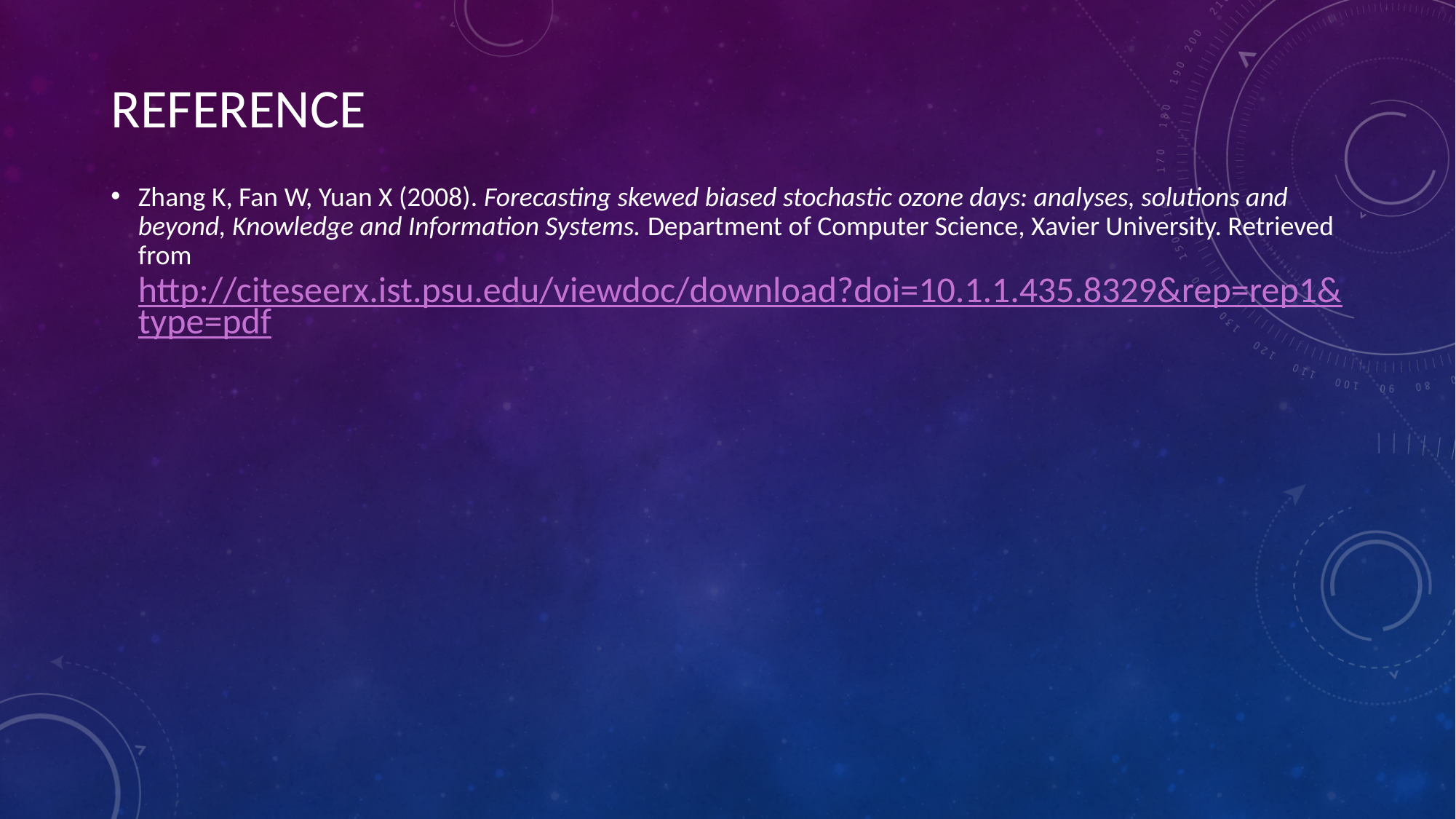

# Reference
Zhang K, Fan W, Yuan X (2008). Forecasting skewed biased stochastic ozone days: analyses, solutions and beyond, Knowledge and Information Systems. Department of Computer Science, Xavier University. Retrieved from http://citeseerx.ist.psu.edu/viewdoc/download?doi=10.1.1.435.8329&rep=rep1&type=pdf